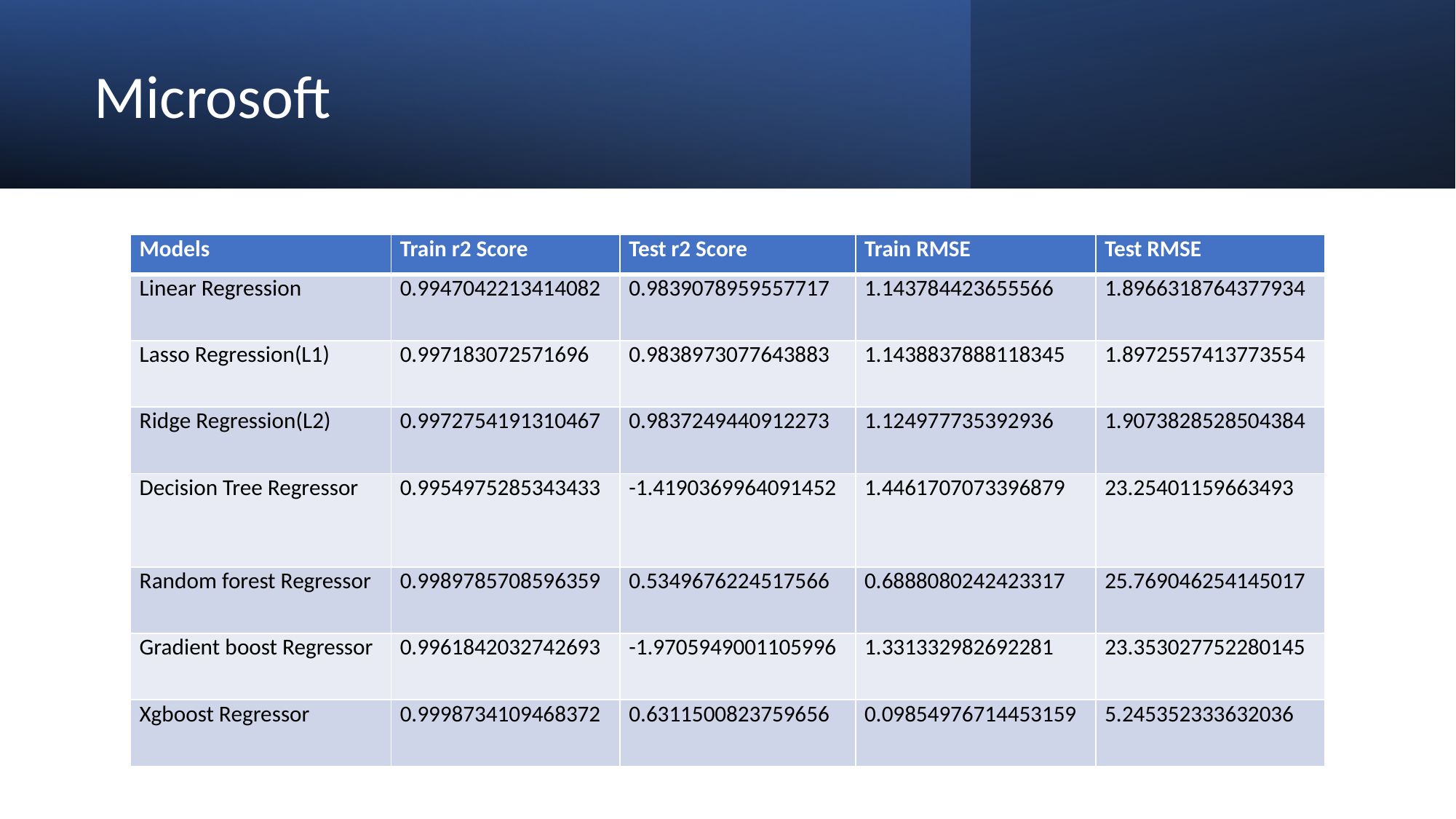

# Microsoft
| Models | Train r2 Score | Test r2 Score | Train RMSE | Test RMSE |
| --- | --- | --- | --- | --- |
| Linear Regression | 0.9947042213414082 | 0.9839078959557717 | 1.143784423655566 | 1.8966318764377934 |
| Lasso Regression(L1) | 0.997183072571696 | 0.9838973077643883 | 1.1438837888118345 | 1.8972557413773554 |
| Ridge Regression(L2) | 0.9972754191310467 | 0.9837249440912273 | 1.124977735392936 | 1.9073828528504384 |
| Decision Tree Regressor | 0.9954975285343433 | -1.4190369964091452 | 1.4461707073396879 | 23.25401159663493 |
| Random forest Regressor | 0.9989785708596359 | 0.5349676224517566 | 0.6888080242423317 | 25.769046254145017 |
| Gradient boost Regressor | 0.9961842032742693 | -1.9705949001105996 | 1.331332982692281 | 23.353027752280145 |
| Xgboost Regressor | 0.9998734109468372 | 0.6311500823759656 | 0.09854976714453159 | 5.245352333632036 |